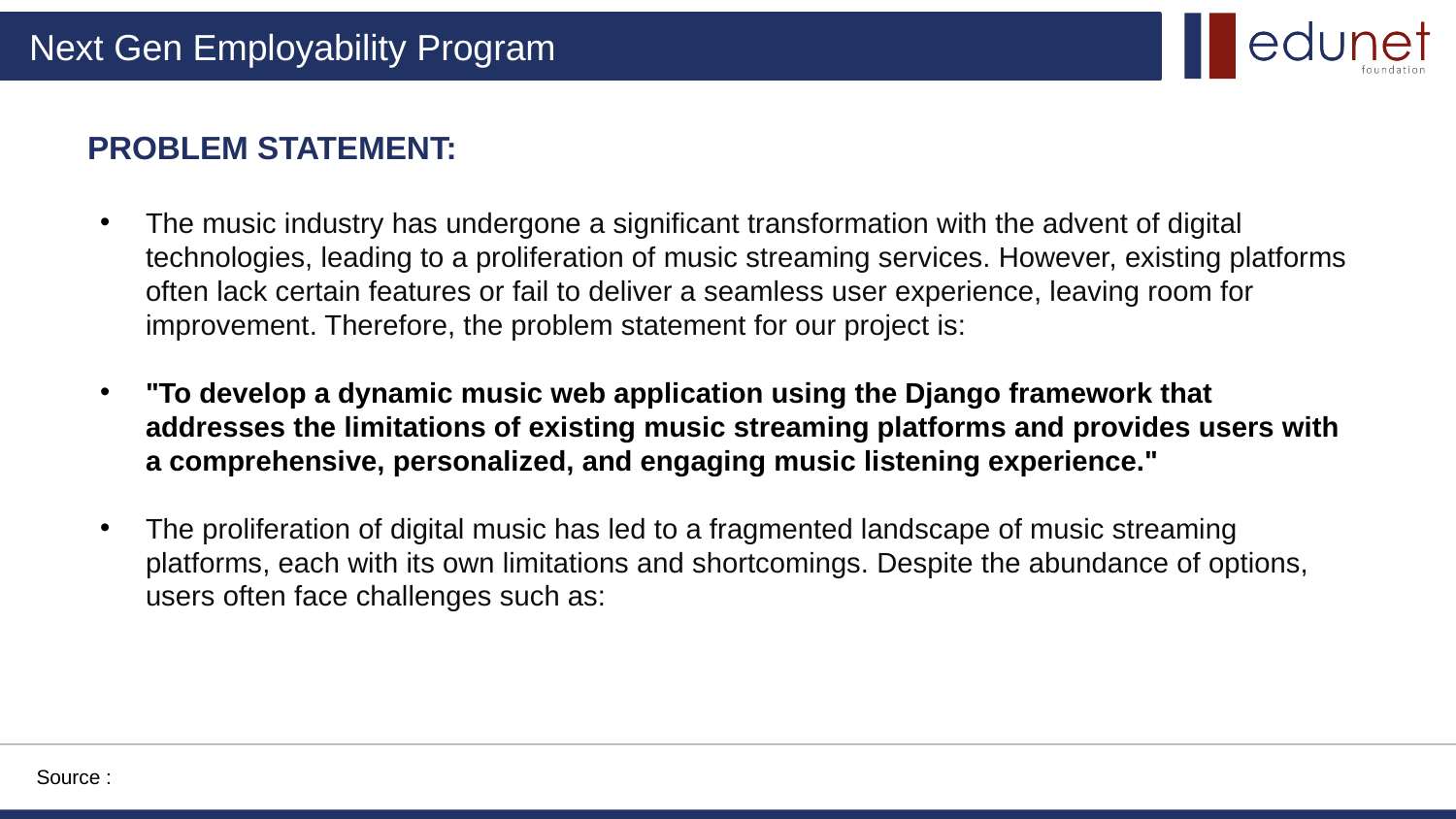

# PROBLEM STATEMENT:
The music industry has undergone a significant transformation with the advent of digital technologies, leading to a proliferation of music streaming services. However, existing platforms often lack certain features or fail to deliver a seamless user experience, leaving room for improvement. Therefore, the problem statement for our project is:

"To develop a dynamic music web application using the Django framework that addresses the limitations of existing music streaming platforms and provides users with a comprehensive, personalized, and engaging music listening experience."

The proliferation of digital music has led to a fragmented landscape of music streaming platforms, each with its own limitations and shortcomings. Despite the abundance of options, users often face challenges such as:
Source :